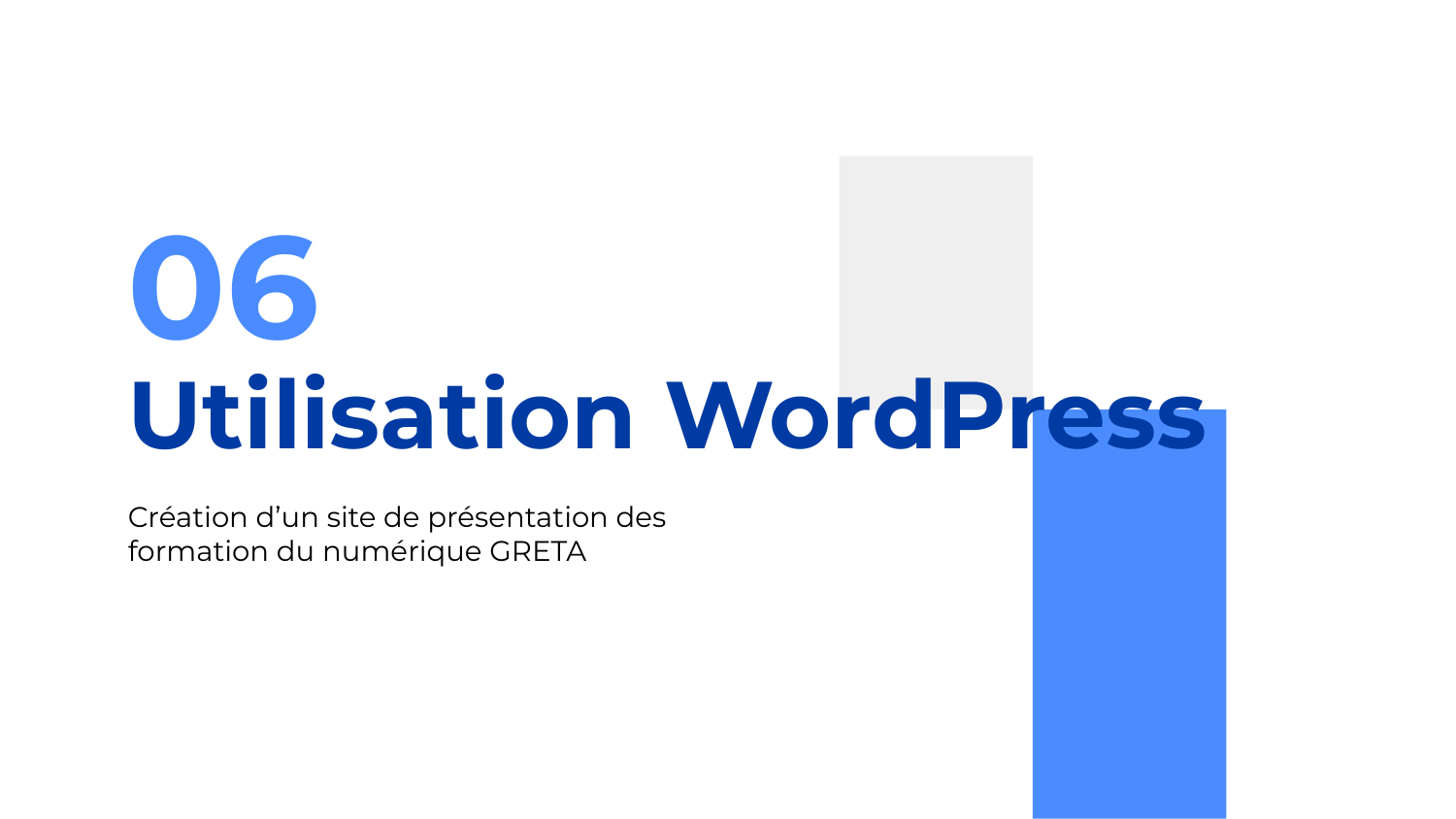

06
# Utilisation WordPress
Création d’un site de présentation des formation du numérique GRETA